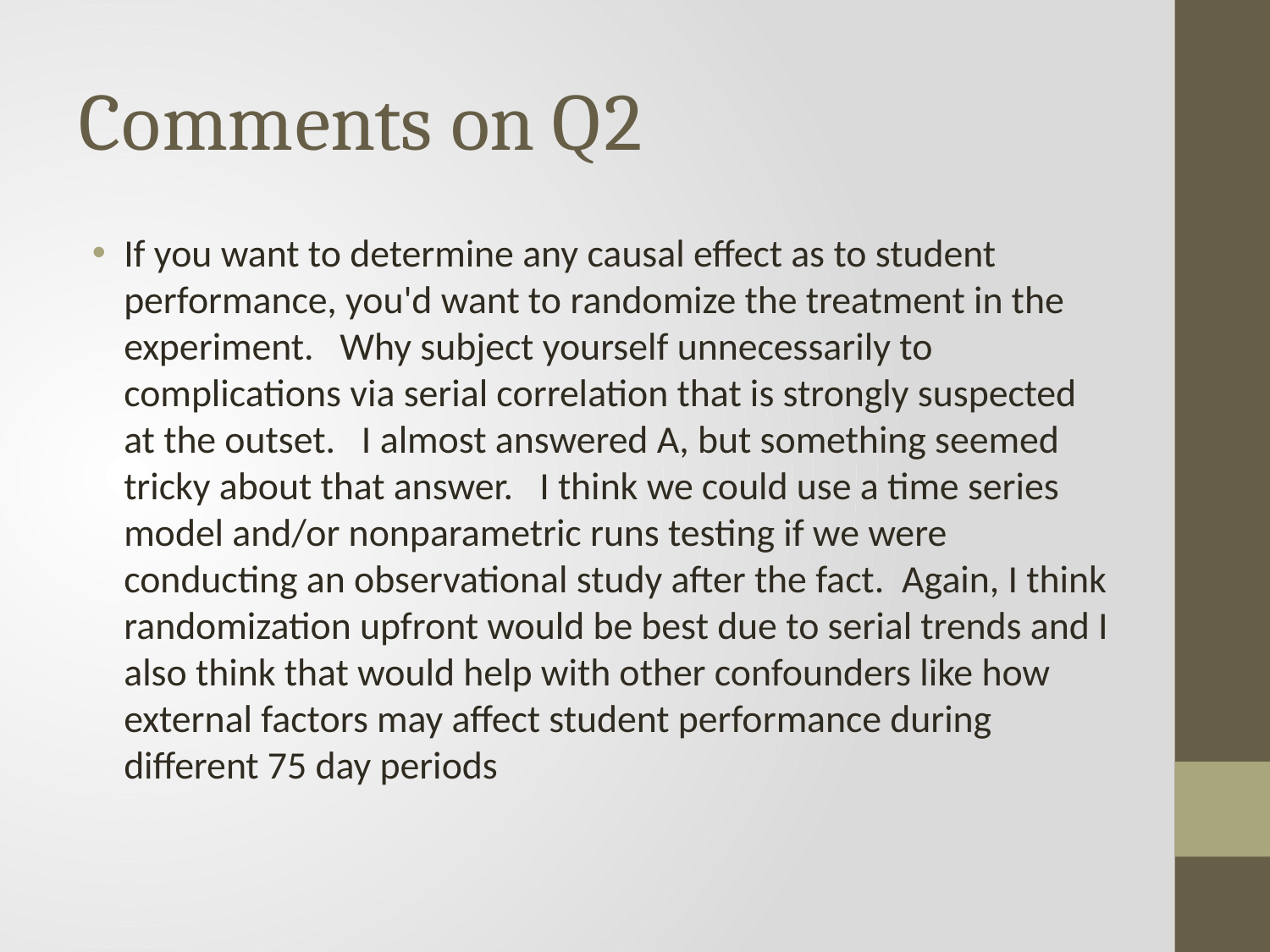

# Comments on Q2
If you want to determine any causal effect as to student performance, you'd want to randomize the treatment in the experiment.   Why subject yourself unnecessarily to complications via serial correlation that is strongly suspected at the outset.   I almost answered A, but something seemed tricky about that answer.   I think we could use a time series model and/or nonparametric runs testing if we were conducting an observational study after the fact.  Again, I think randomization upfront would be best due to serial trends and I also think that would help with other confounders like how external factors may affect student performance during different 75 day periods